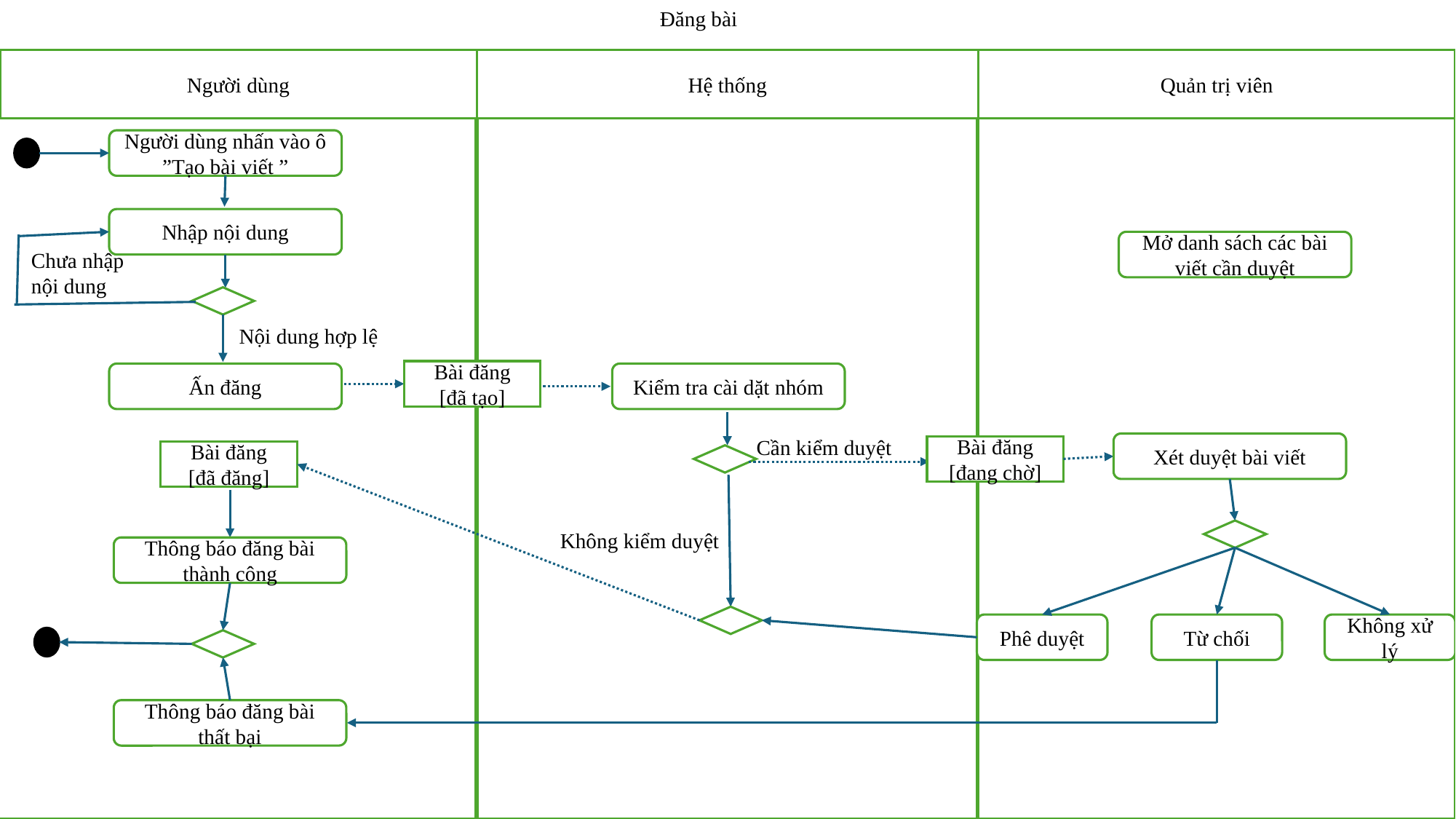

Đăng bài
Người dùng
Hệ thống
Quản trị viên

Người dùng nhấn vào ô ”Tạo bài viết ”

Nhập nội dung
Mở danh sách các bài viết cần duyệt
Chưa nhập nội dung

Nội dung hợp lệ
Bài đăng
[đã tạo]
Ấn đăng
Kiểm tra cài dặt nhóm
Cần kiểm duyệt
Xét duyệt bài viết
Bài đăng
[đang chờ]
Bài đăng
[đã đăng]

Không kiểm duyệt
Thông báo đăng bài thành công

Phê duyệt
Từ chối
Không xử lý

Thông báo đăng bài thất bại